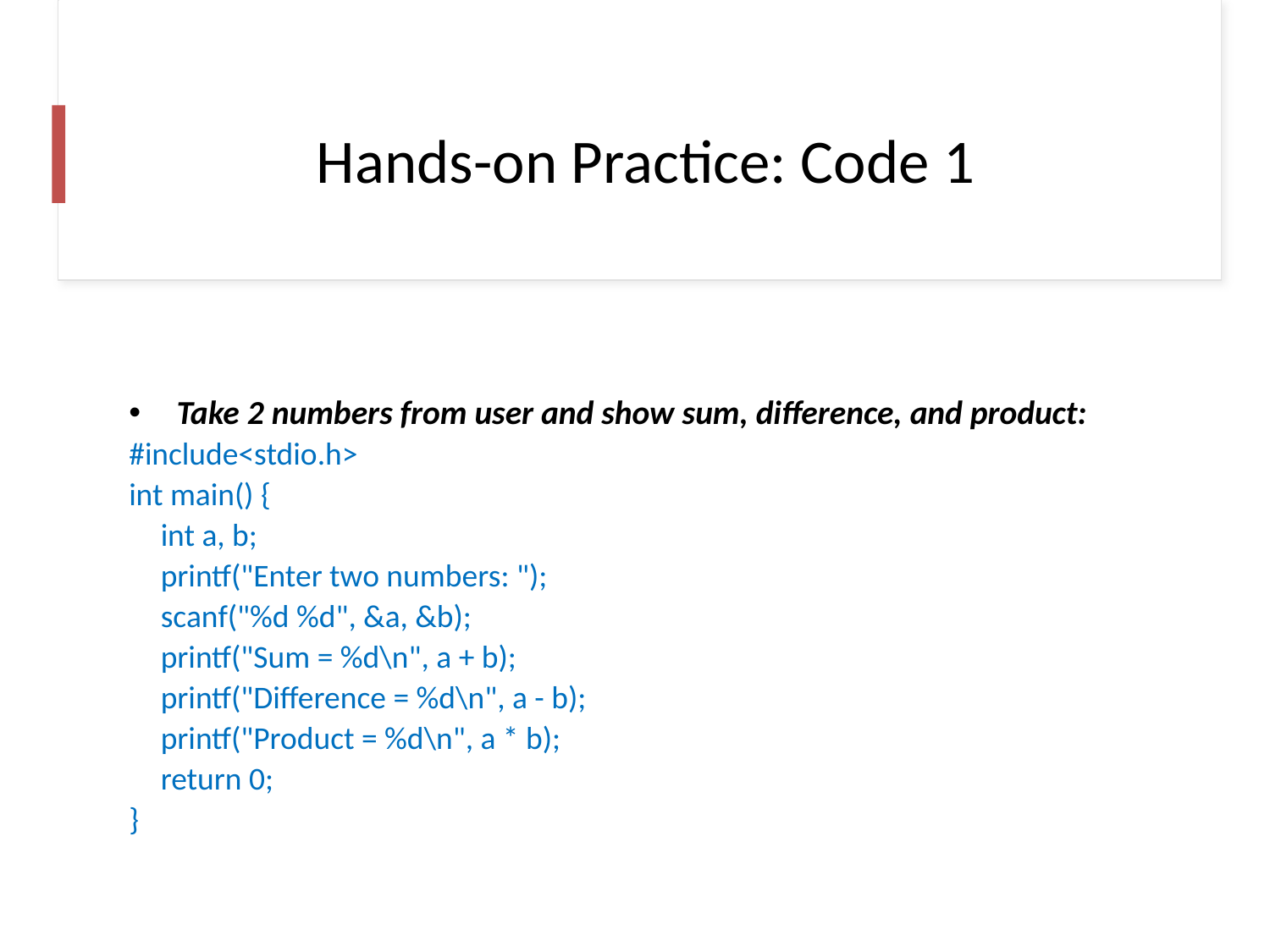

# Hands-on Practice: Code 1

Take 2 numbers from user and show sum, difference, and product:
#include<stdio.h>
int main() {
 int a, b;
 printf("Enter two numbers: ");
 scanf("%d %d", &a, &b);
 printf("Sum = %d\n", a + b);
 printf("Difference = %d\n", a - b);
 printf("Product = %d\n", a * b);
 return 0;
}